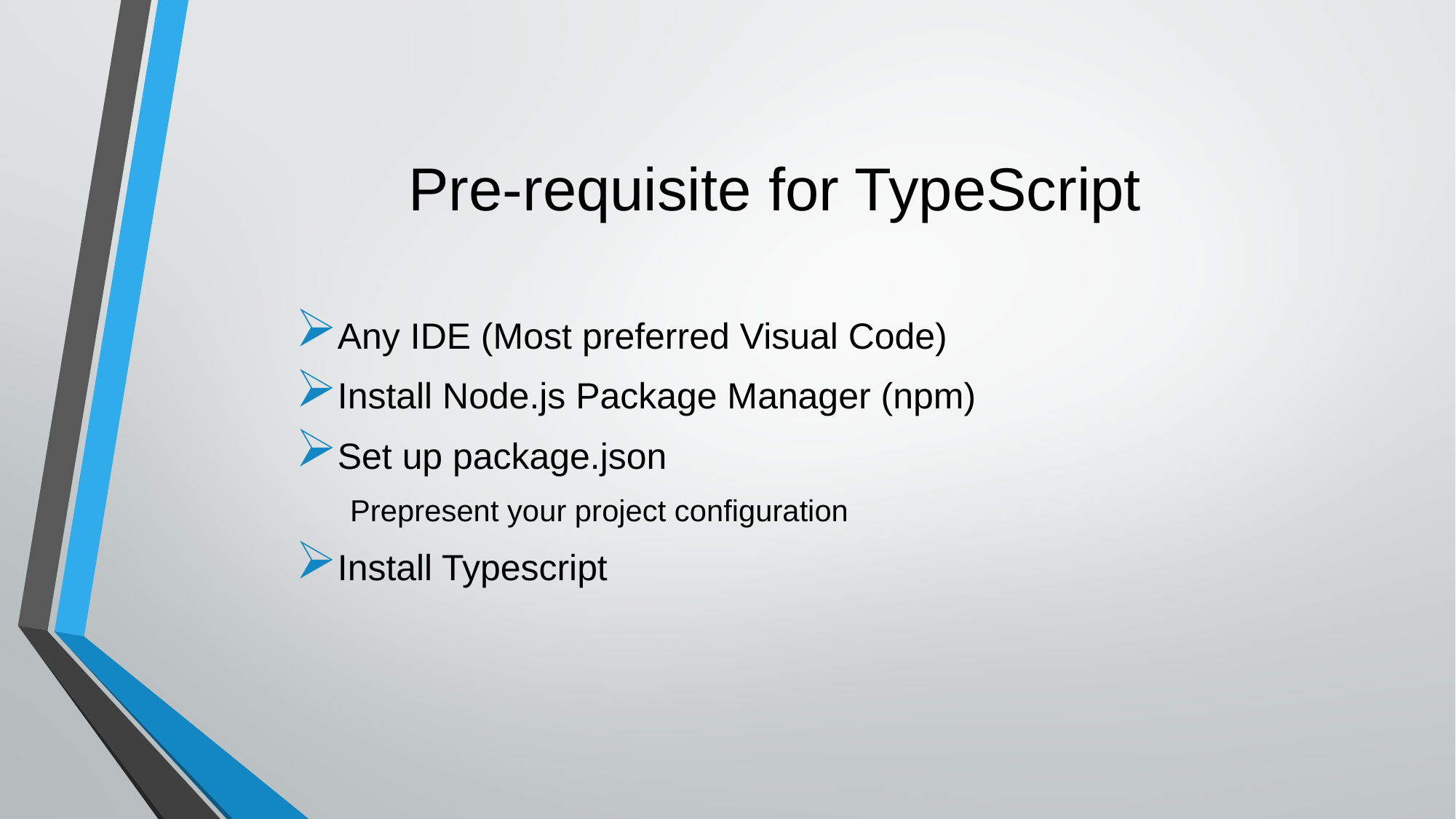

# Pre-requisite for TypeScript
Any IDE (Most preferred Visual Code)
Install Node.js Package Manager (npm)
Set up package.json
Prepresent your project configuration
Install Typescript